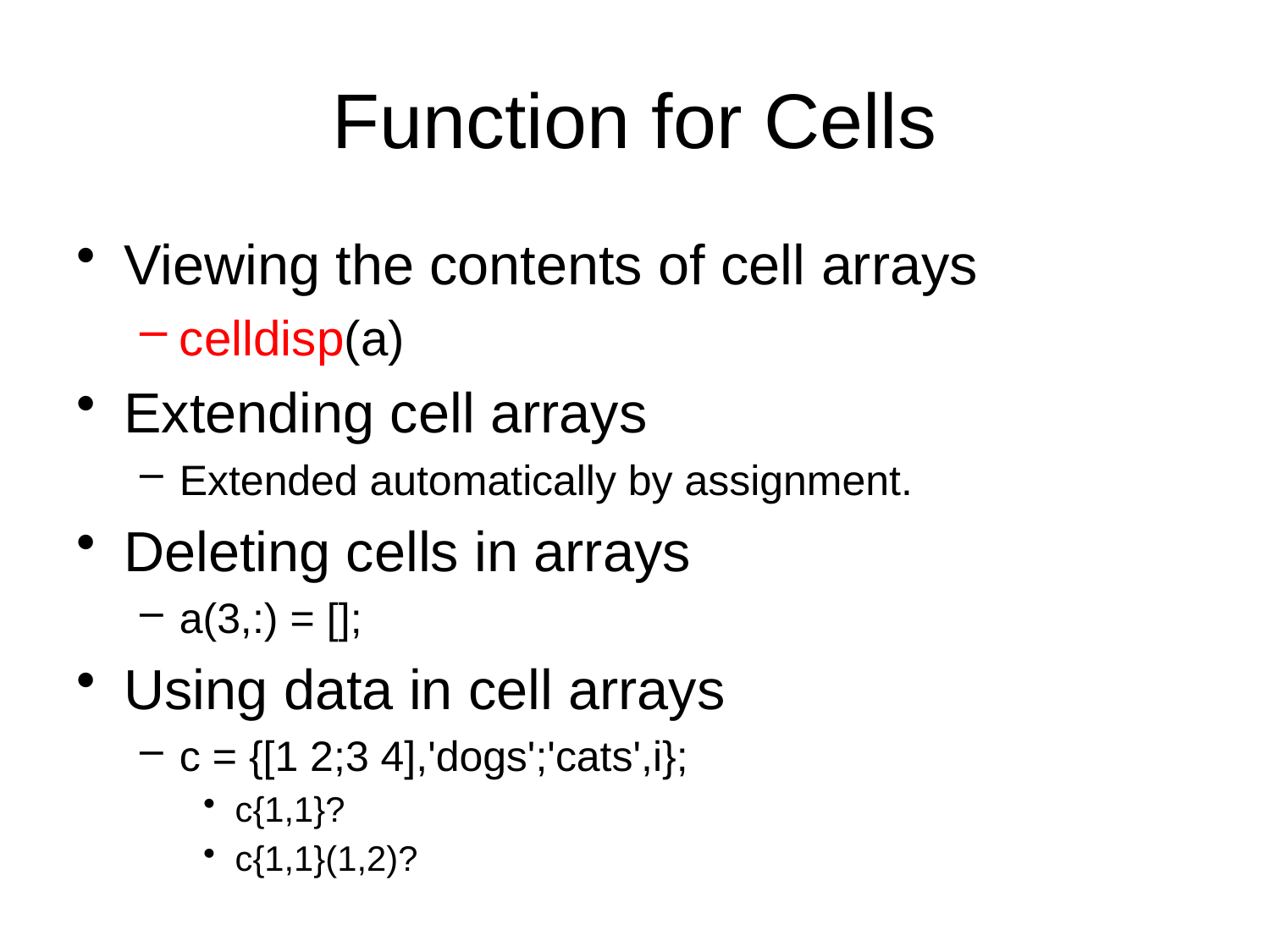

# Function for Cells
Viewing the contents of cell arrays
celldisp(a)
Extending cell arrays
Extended automatically by assignment.
Deleting cells in arrays
a(3,:) = [];
Using data in cell arrays
c = {[1 2;3 4],'dogs';'cats',i};
c{1,1}?
c{1,1}(1,2)?